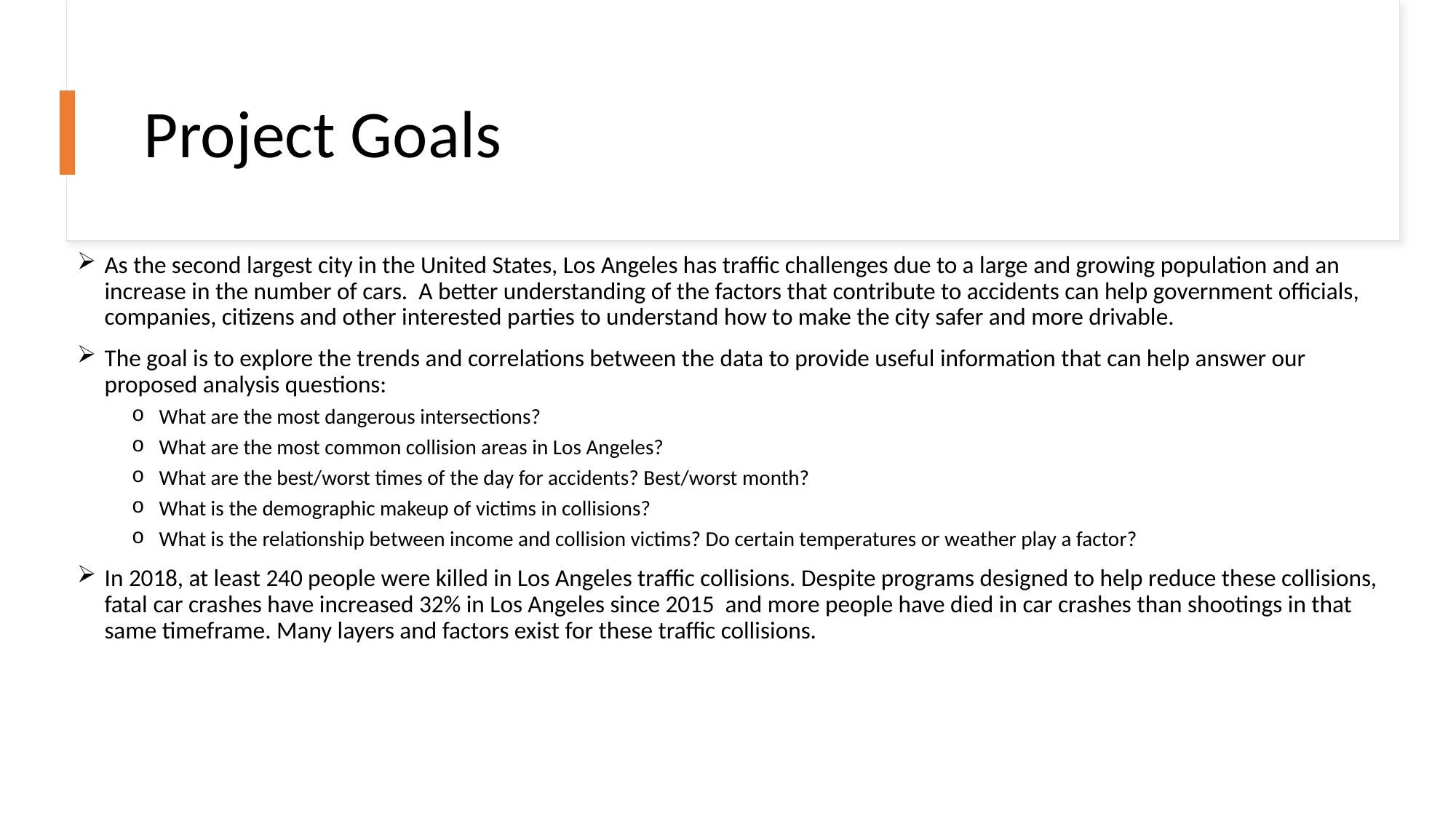

# Project Goals

As the second largest city in the United States, Los Angeles has traffic challenges due to a large and growing population and an increase in the number of cars.  A better understanding of the factors that contribute to accidents can help government officials, companies, citizens and other interested parties to understand how to make the city safer and more drivable.
The goal is to explore the trends and correlations between the data to provide useful information that can help answer our proposed analysis questions:
What are the most dangerous intersections?
What are the most common collision areas in Los Angeles?
What are the best/worst times of the day for accidents? Best/worst month?
What is the demographic makeup of victims in collisions?
What is the relationship between income and collision victims? Do certain temperatures or weather play a factor?
In 2018, at least 240 people were killed in Los Angeles traffic collisions. Despite programs designed to help reduce these collisions, fatal car crashes have increased 32% in Los Angeles since 2015  and more people have died in car crashes than shootings in that same timeframe. Many layers and factors exist for these traffic collisions.